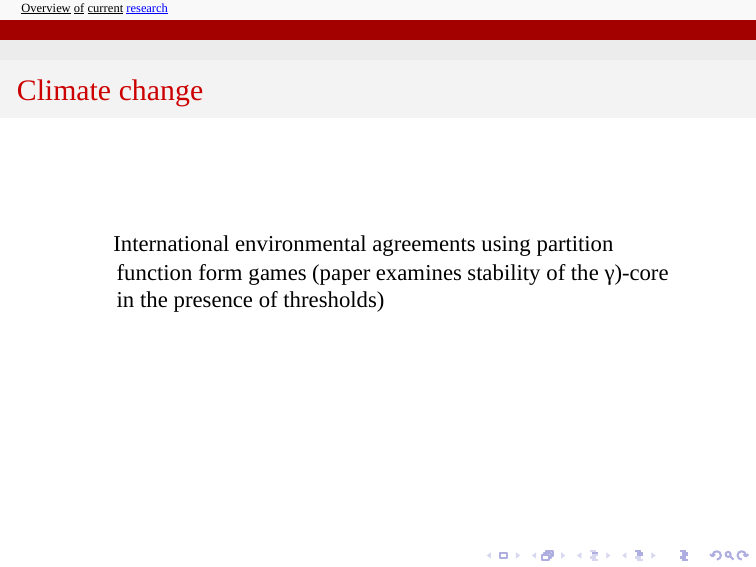

Overview of current research

Climate change
International environmental agreements using partition
function form games (paper examines stability of the γ)-core
in the presence of thresholds)